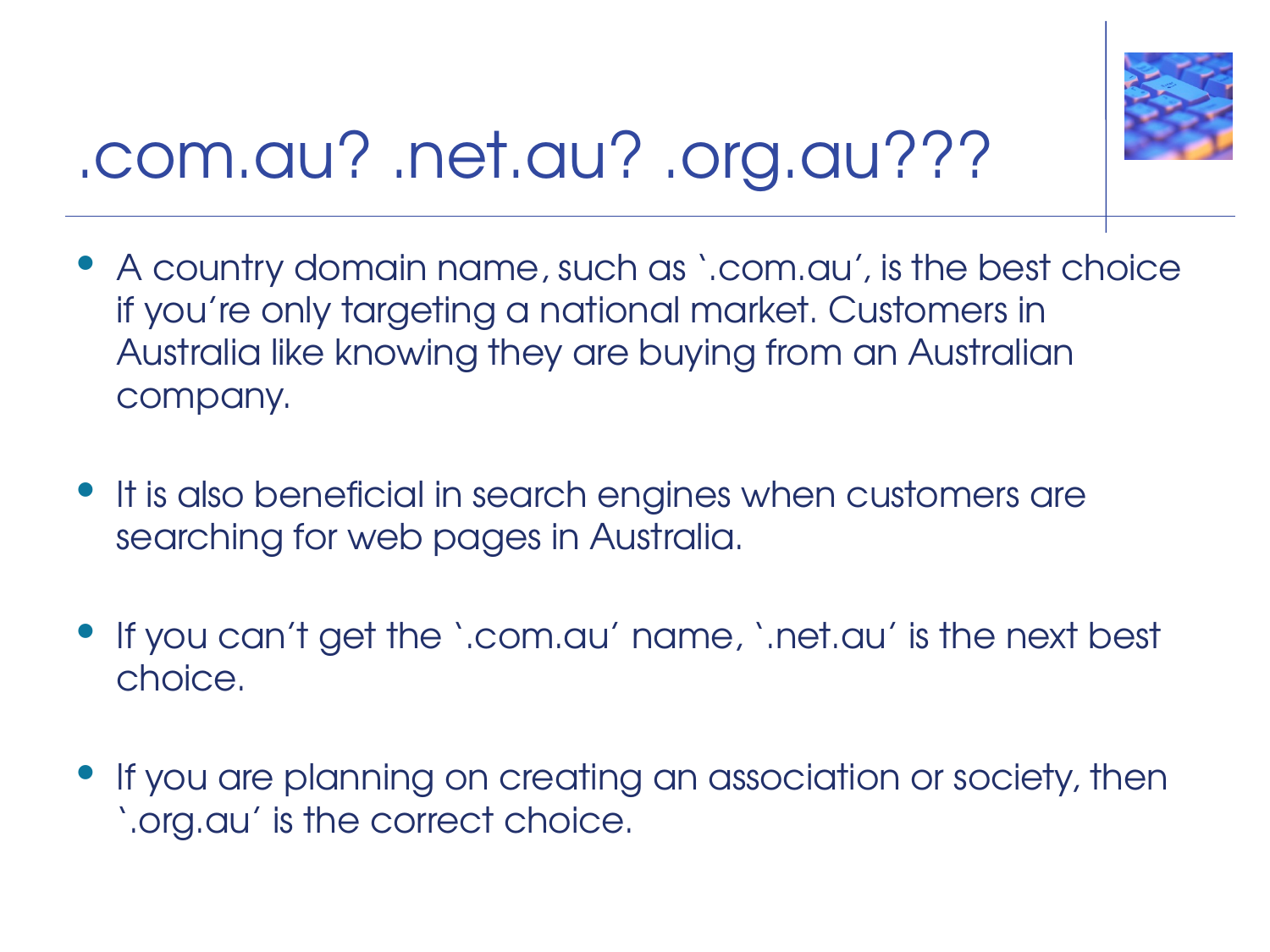

# .com.au? .net.au? .org.au???
A country domain name, such as ‘.com.au’, is the best choice if you’re only targeting a national market. Customers in Australia like knowing they are buying from an Australian company.

It is also beneficial in search engines when customers are searching for web pages in Australia.

If you can’t get the ‘.com.au’ name, ‘.net.au’ is the next best choice.

If you are planning on creating an association or society, then ‘.org.au’ is the correct choice.